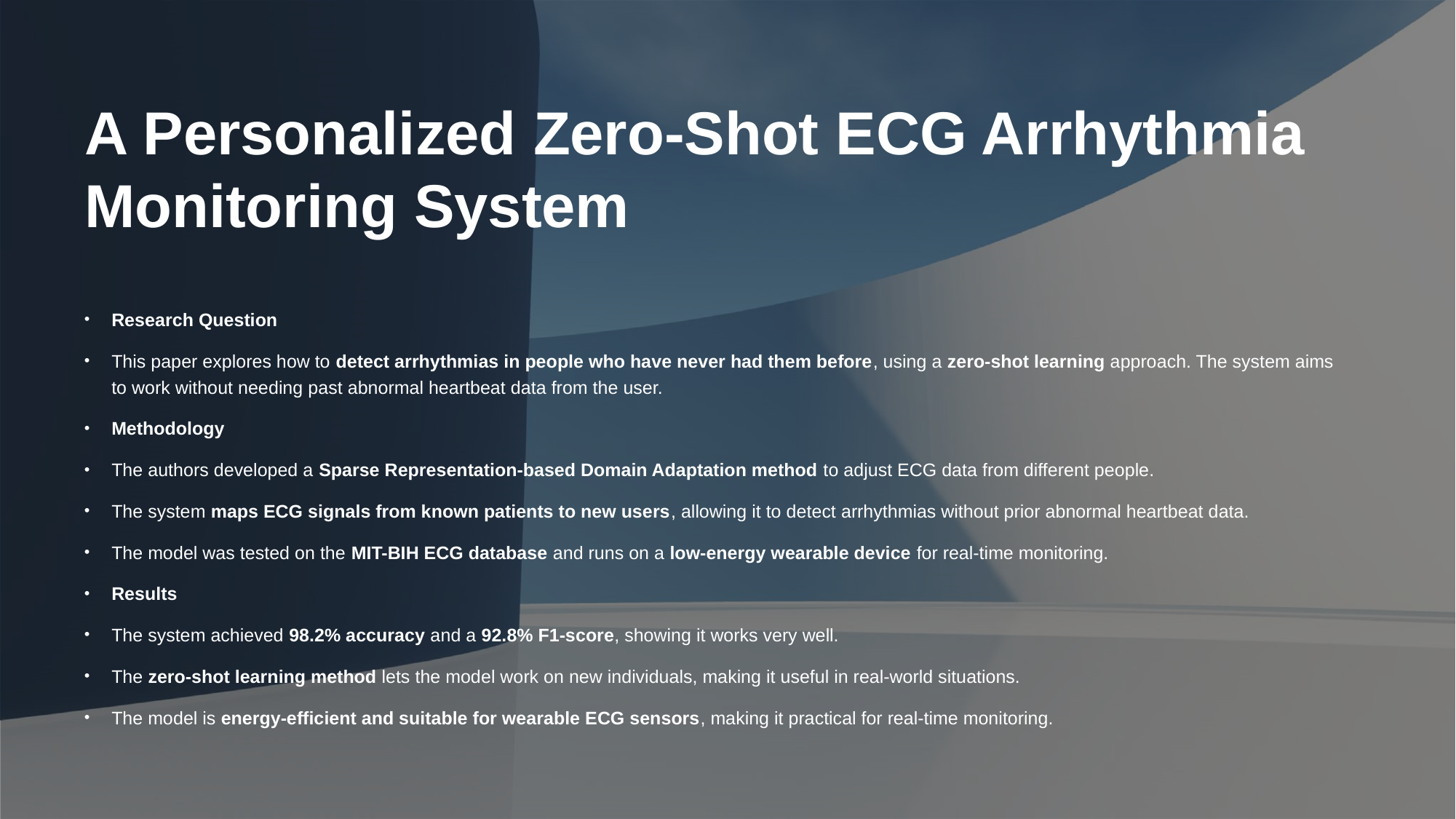

# A Personalized Zero-Shot ECG Arrhythmia Monitoring System
Research Question
This paper explores how to detect arrhythmias in people who have never had them before, using a zero-shot learning approach. The system aims to work without needing past abnormal heartbeat data from the user.
Methodology
The authors developed a Sparse Representation-based Domain Adaptation method to adjust ECG data from different people.
The system maps ECG signals from known patients to new users, allowing it to detect arrhythmias without prior abnormal heartbeat data.
The model was tested on the MIT-BIH ECG database and runs on a low-energy wearable device for real-time monitoring.
Results
The system achieved 98.2% accuracy and a 92.8% F1-score, showing it works very well.
The zero-shot learning method lets the model work on new individuals, making it useful in real-world situations.
The model is energy-efficient and suitable for wearable ECG sensors, making it practical for real-time monitoring.